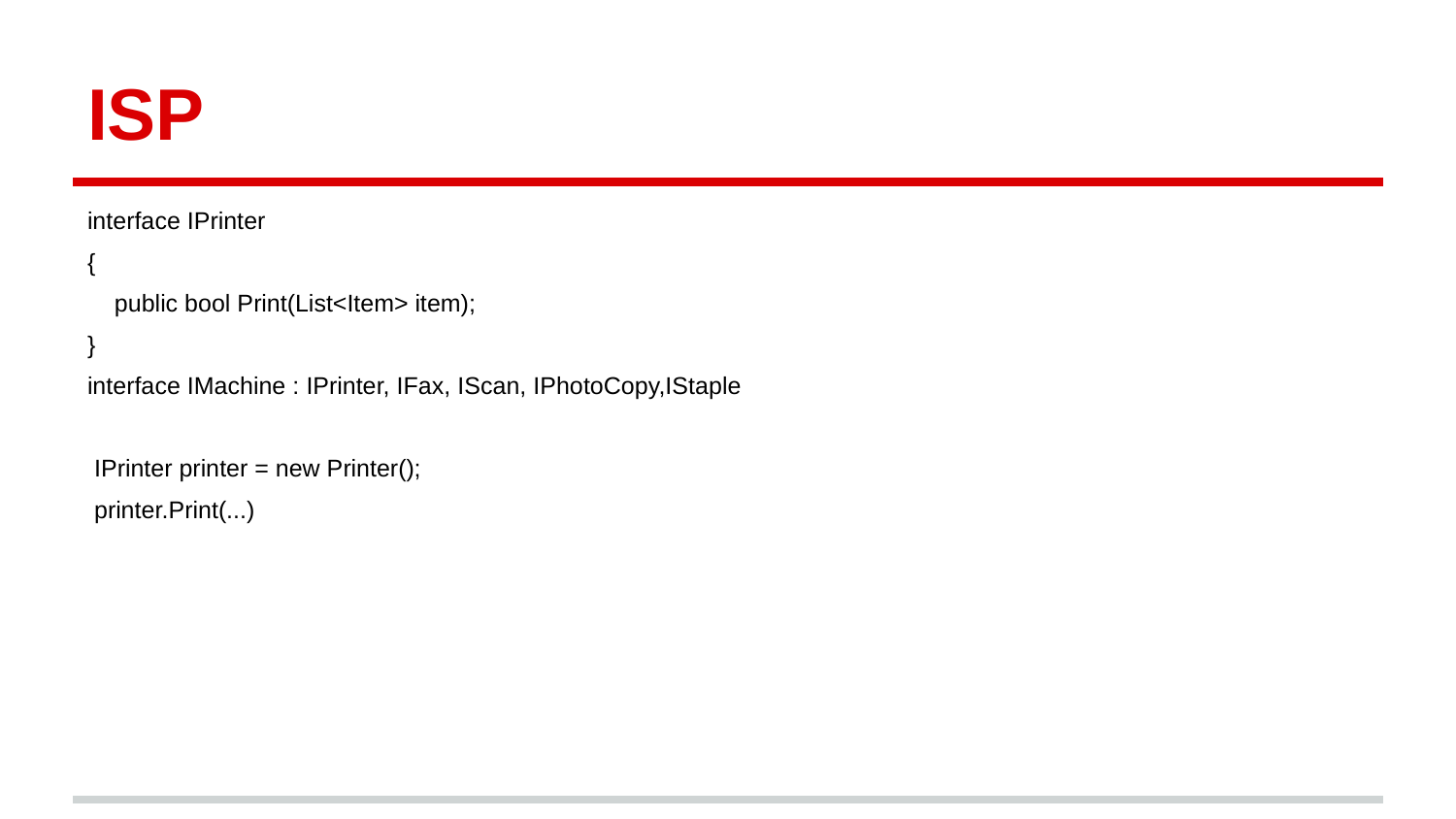

# ISP
interface IPrinter
{
    public bool Print(List<Item> item);
}
interface IMachine : IPrinter, IFax, IScan, IPhotoCopy,IStaple

 IPrinter printer = new Printer();
 printer.Print(...)